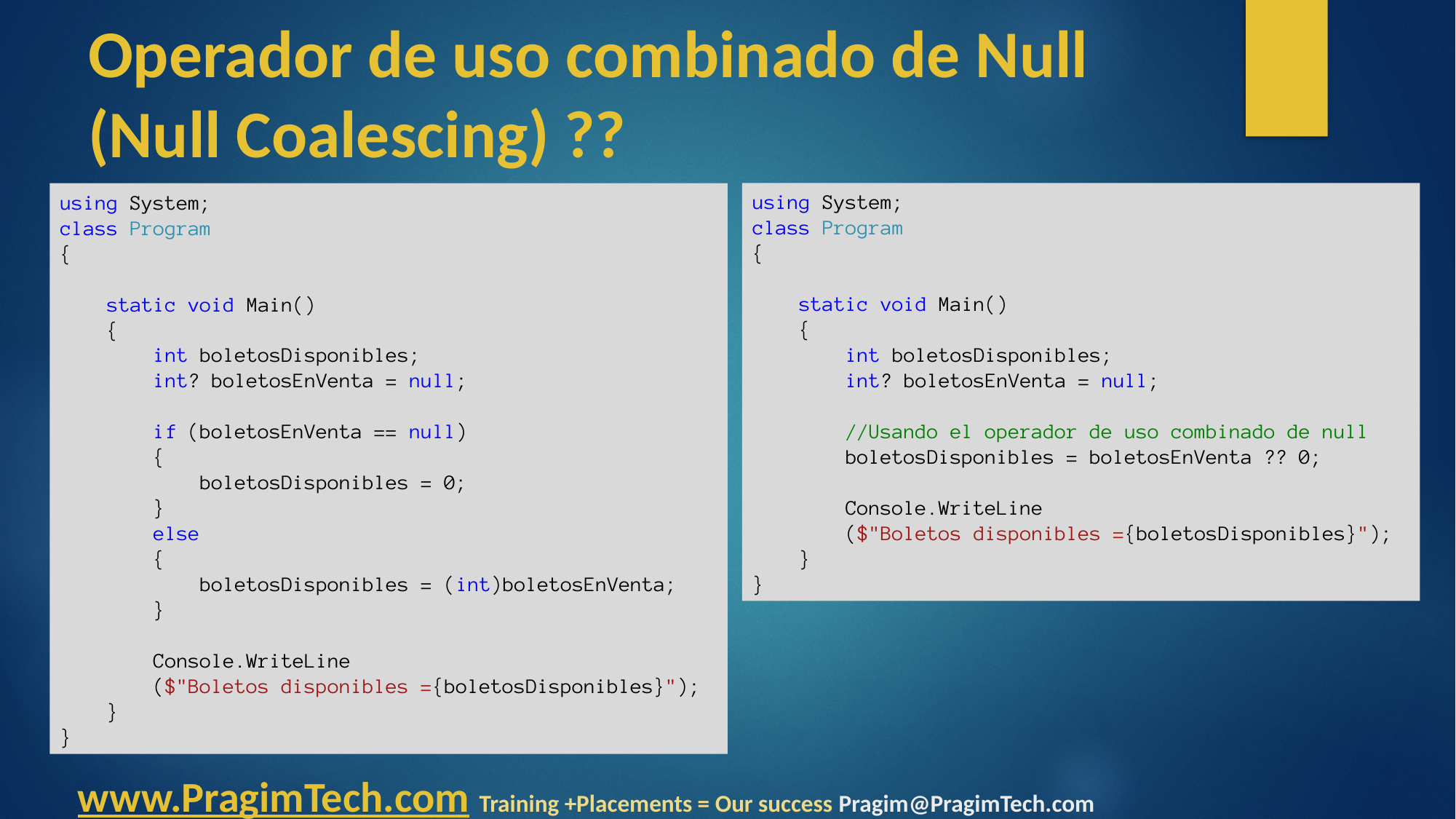

# Operador de uso combinado de Null  (Null Coalescing) ??
using System;
class Program
{

    static void Main()
    {
        int boletosDisponibles;
        int? boletosEnVenta = null;

        //Usando el operador de uso combinado de null
        boletosDisponibles = boletosEnVenta ?? 0;

        Console.WriteLine
        ($"Boletos disponibles ={boletosDisponibles}");
    }
}
using System;
class Program
{

    static void Main()
    {
        int boletosDisponibles;
        int? boletosEnVenta = null;

        if (boletosEnVenta == null)
        {
            boletosDisponibles = 0;
        }
        else
        {
            boletosDisponibles = (int)boletosEnVenta;
        }

        Console.WriteLine
        ($"Boletos disponibles ={boletosDisponibles}");
    }
}
www.PragimTech.com Training +Placements = Our success Pragim@PragimTech.com